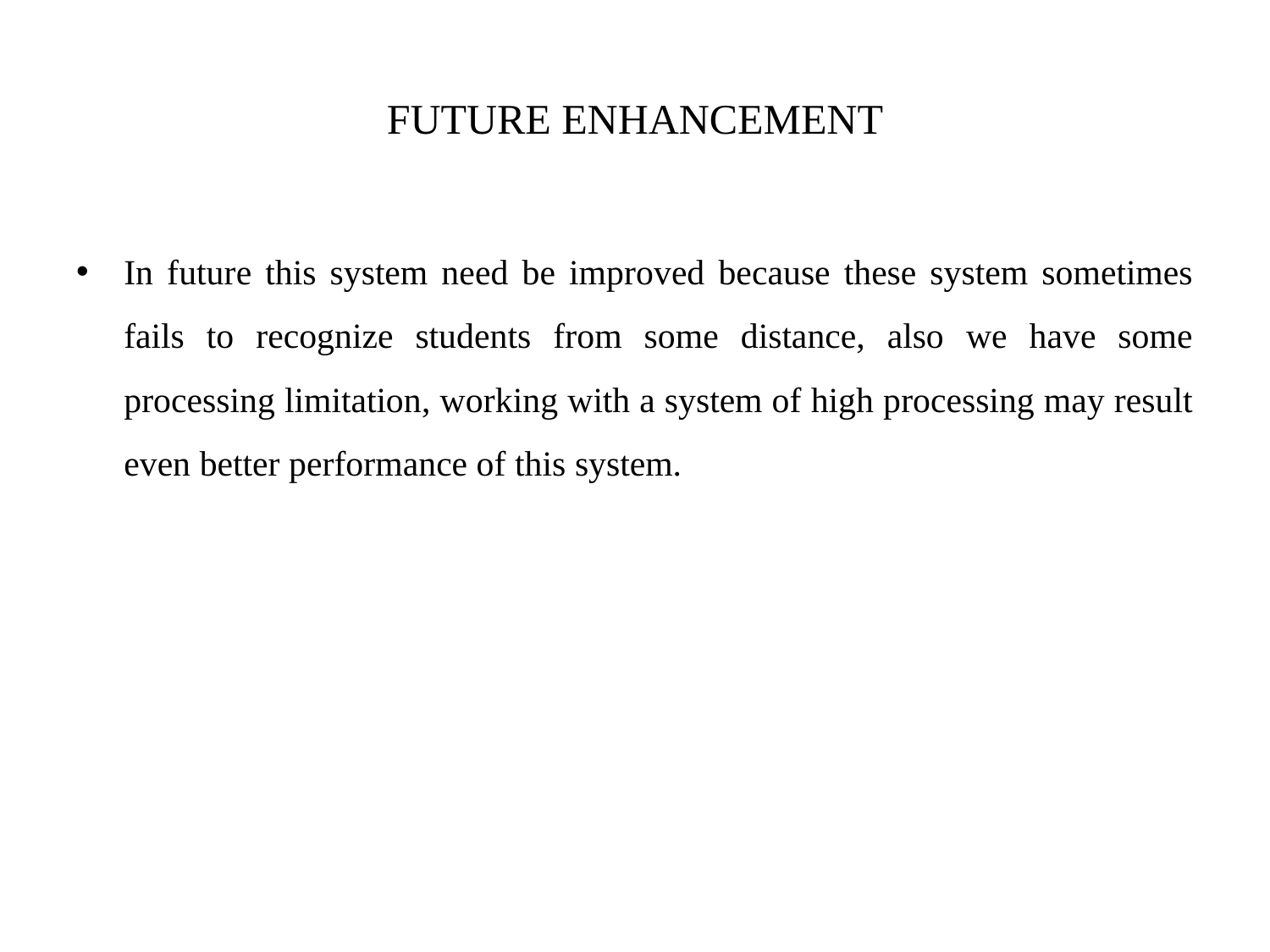

# FUTURE ENHANCEMENT
In future this system need be improved because these system sometimes fails to recognize students from some distance, also we have some processing limitation, working with a system of high processing may result even better performance of this system.